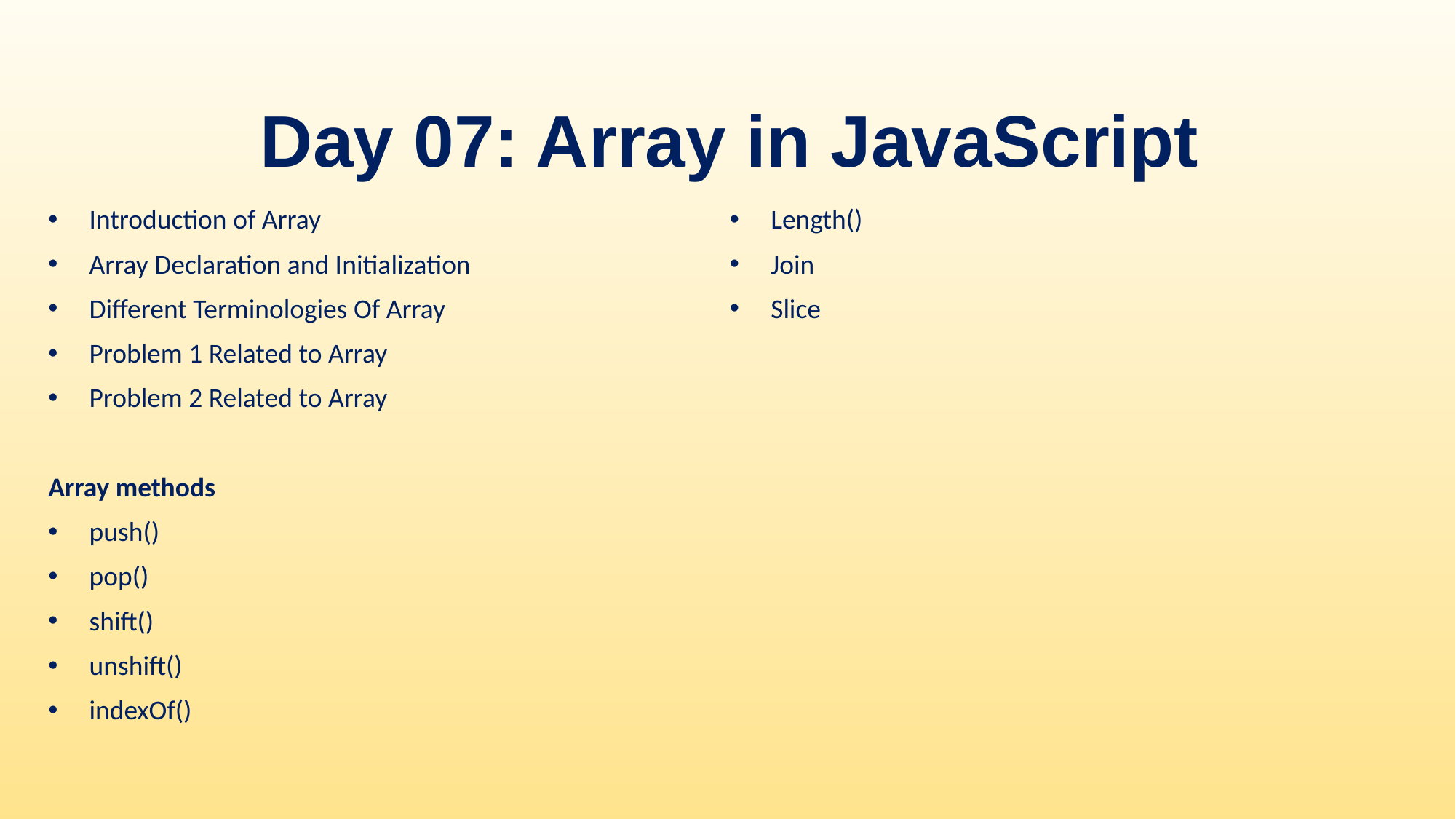

# Day 07: Array in JavaScript
Introduction of Array
Array Declaration and Initialization
Different Terminologies Of Array
Problem 1 Related to Array
Problem 2 Related to Array

Array methods
push()
pop()
shift()
unshift()
indexOf()
Length()
Join
Slice